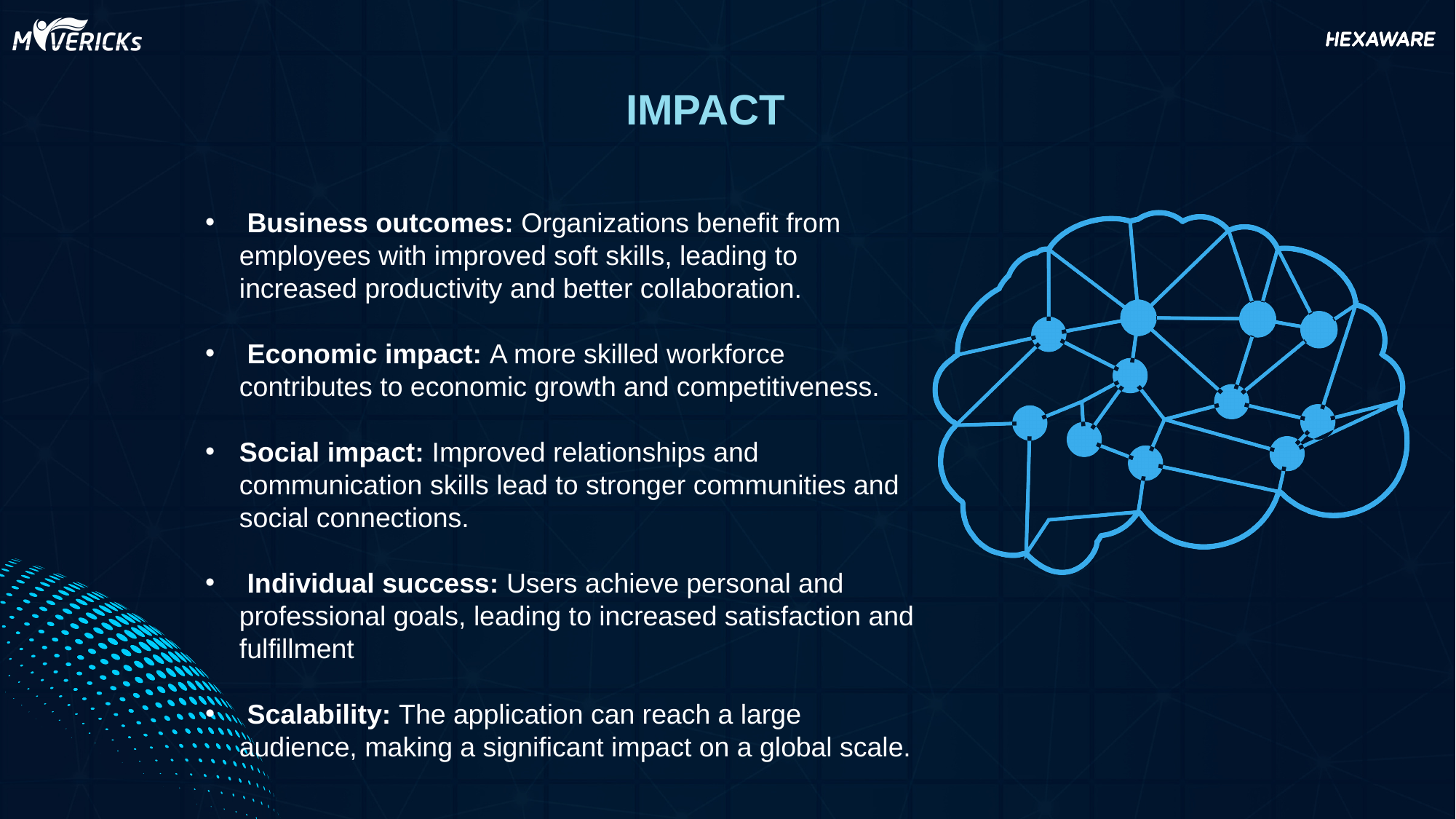

IMPACT
 Business outcomes: Organizations benefit from employees with improved soft skills, leading to increased productivity and better collaboration.

 Economic impact: A more skilled workforce contributes to economic growth and competitiveness.

Social impact: Improved relationships and communication skills lead to stronger communities and social connections.

 Individual success: Users achieve personal and professional goals, leading to increased satisfaction and fulfillment

 Scalability: The application can reach a large audience, making a significant impact on a global scale.